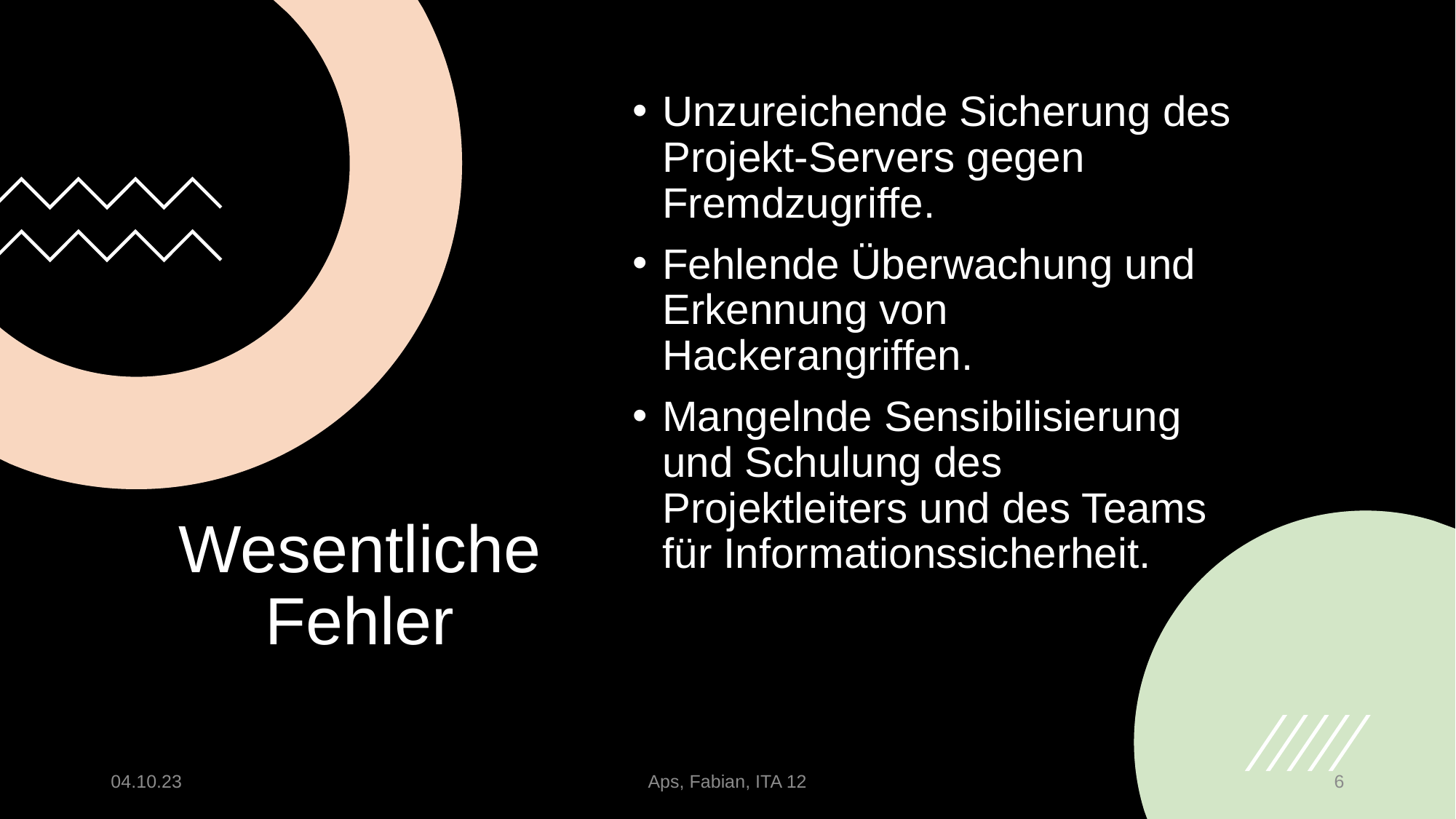

Unzureichende Sicherung des Projekt-Servers gegen Fremdzugriffe.
Fehlende Überwachung und Erkennung von Hackerangriffen.
Mangelnde Sensibilisierung und Schulung des Projektleiters und des Teams für Informationssicherheit.

# Wesentliche Fehler

04.10.23
Aps, Fabian, ITA 12
6